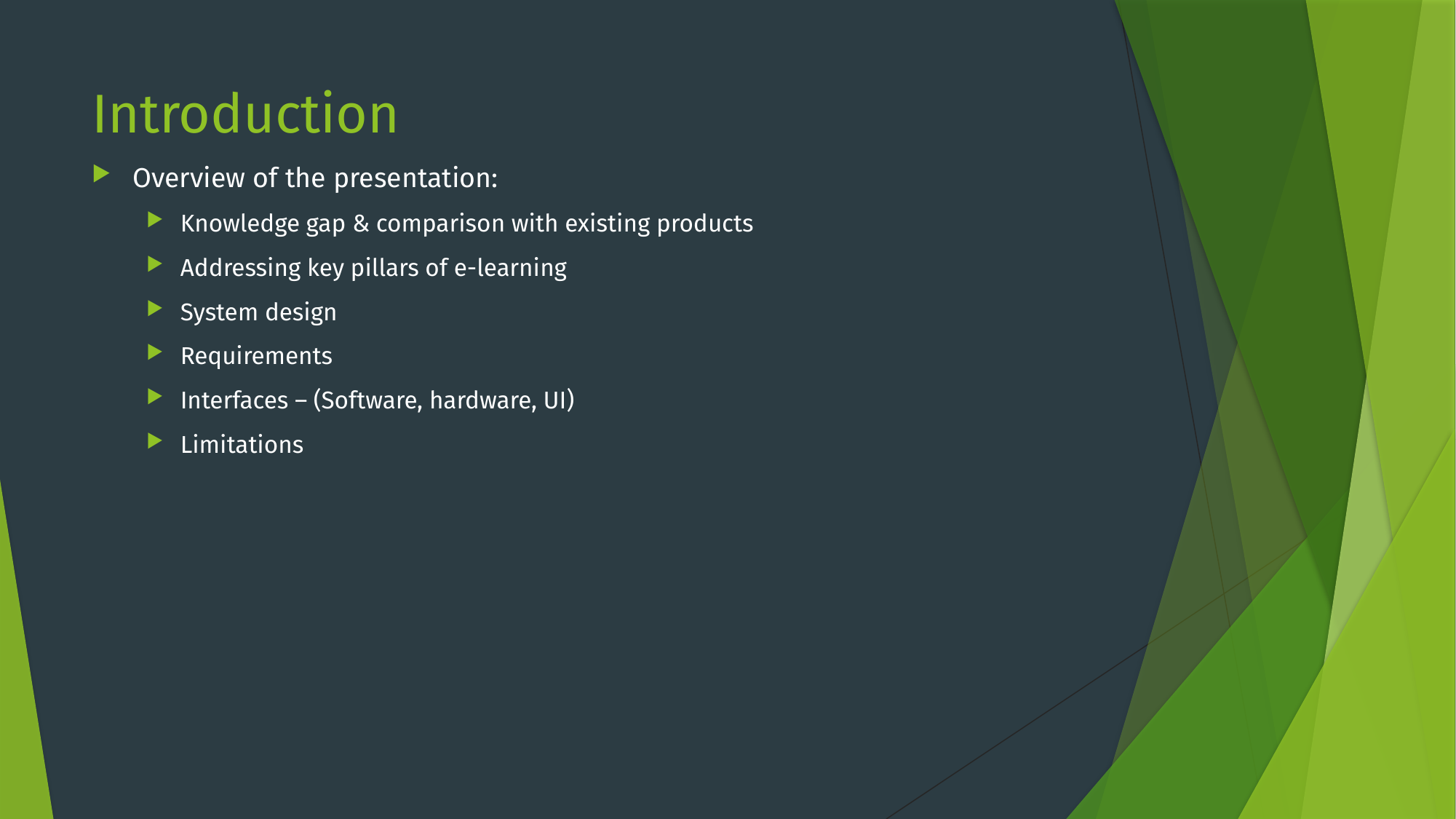

# Introduction
Overview of the presentation:
Knowledge gap & comparison with existing products
Addressing key pillars of e-learning
System design
Requirements
Interfaces – (Software, hardware, UI)
Limitations